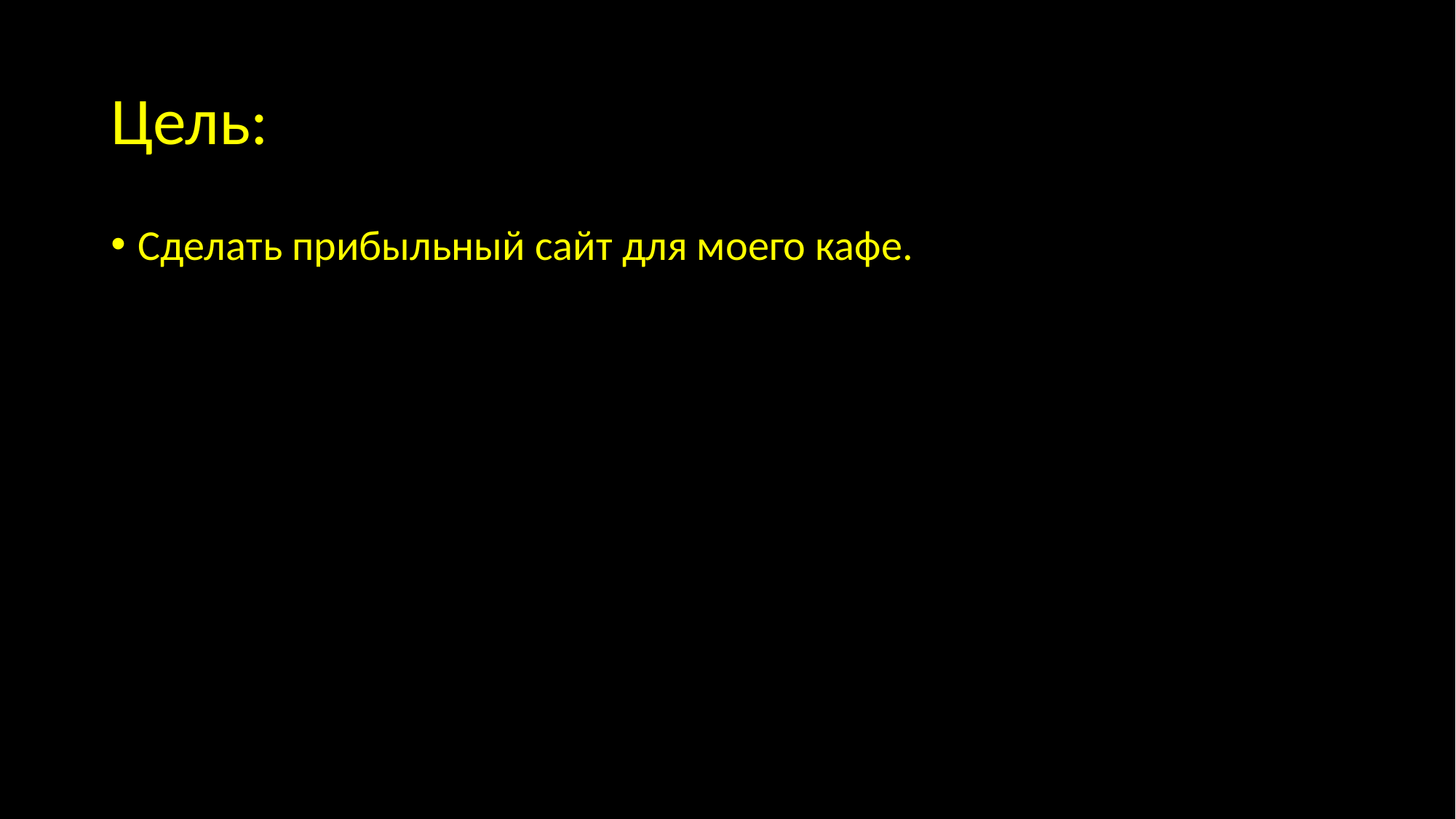

# Цель:
Сделать прибыльный сайт для моего кафе.